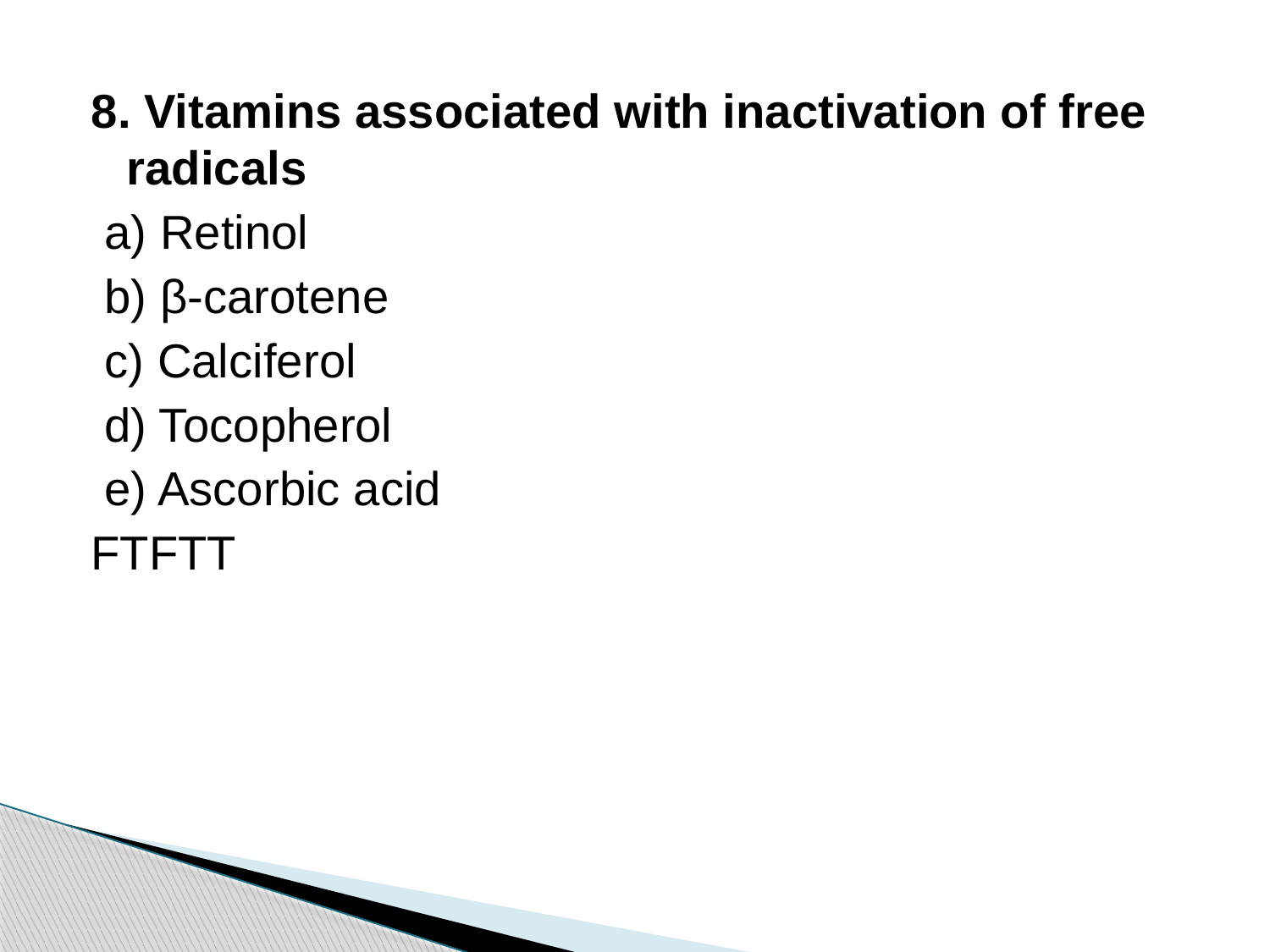

8. Vitamins associated with inactivation of free radicals
 a) Retinol
 b) β-carotene
 c) Calciferol
 d) Tocopherol
 e) Ascorbic acid
FTFTT